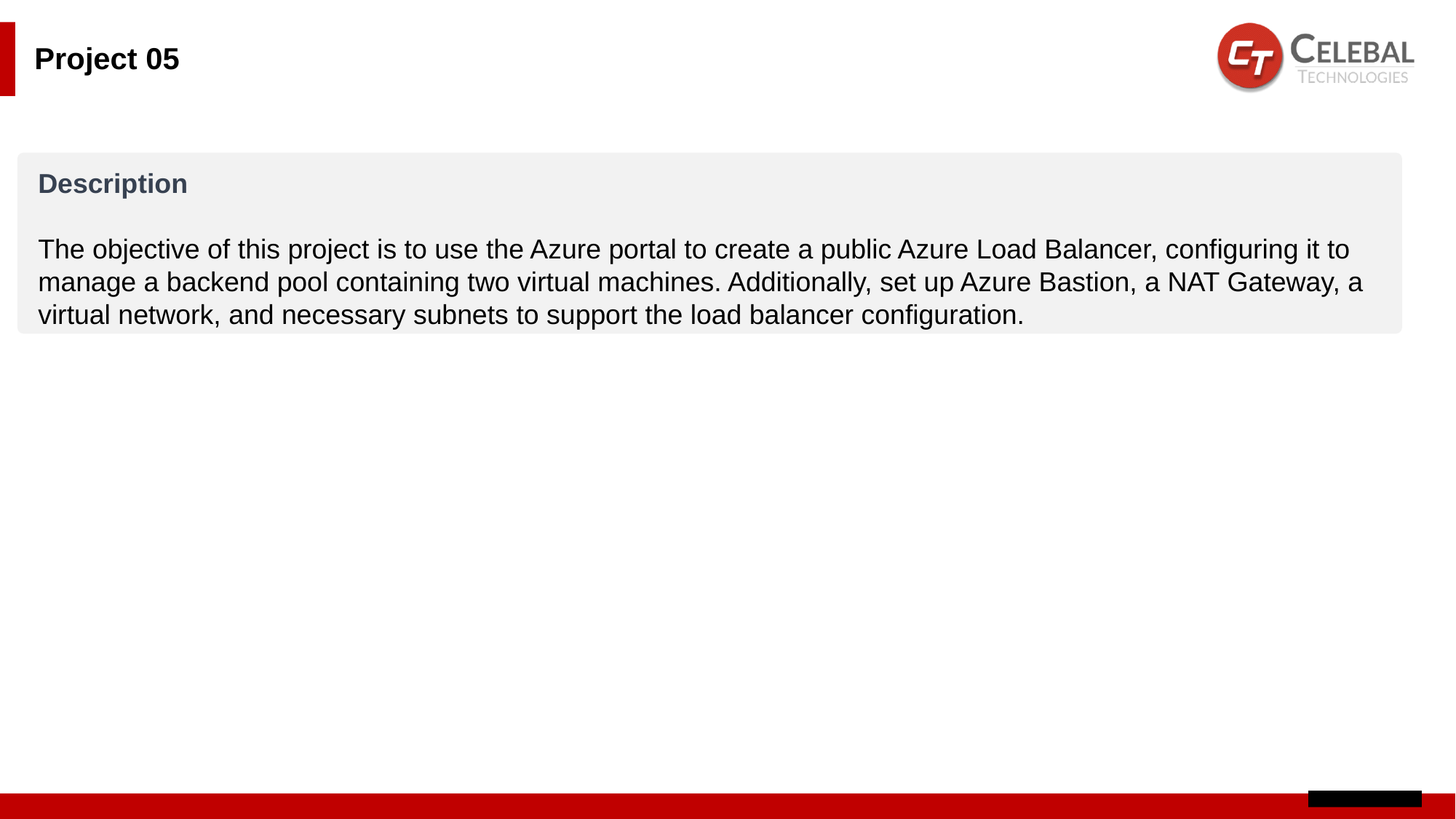

Project 05

Description
The objective of this project is to use the Azure portal to create a public Azure Load Balancer, configuring it to manage a backend pool containing two virtual machines. Additionally, set up Azure Bastion, a NAT Gateway, a virtual network, and necessary subnets to support the load balancer configuration.